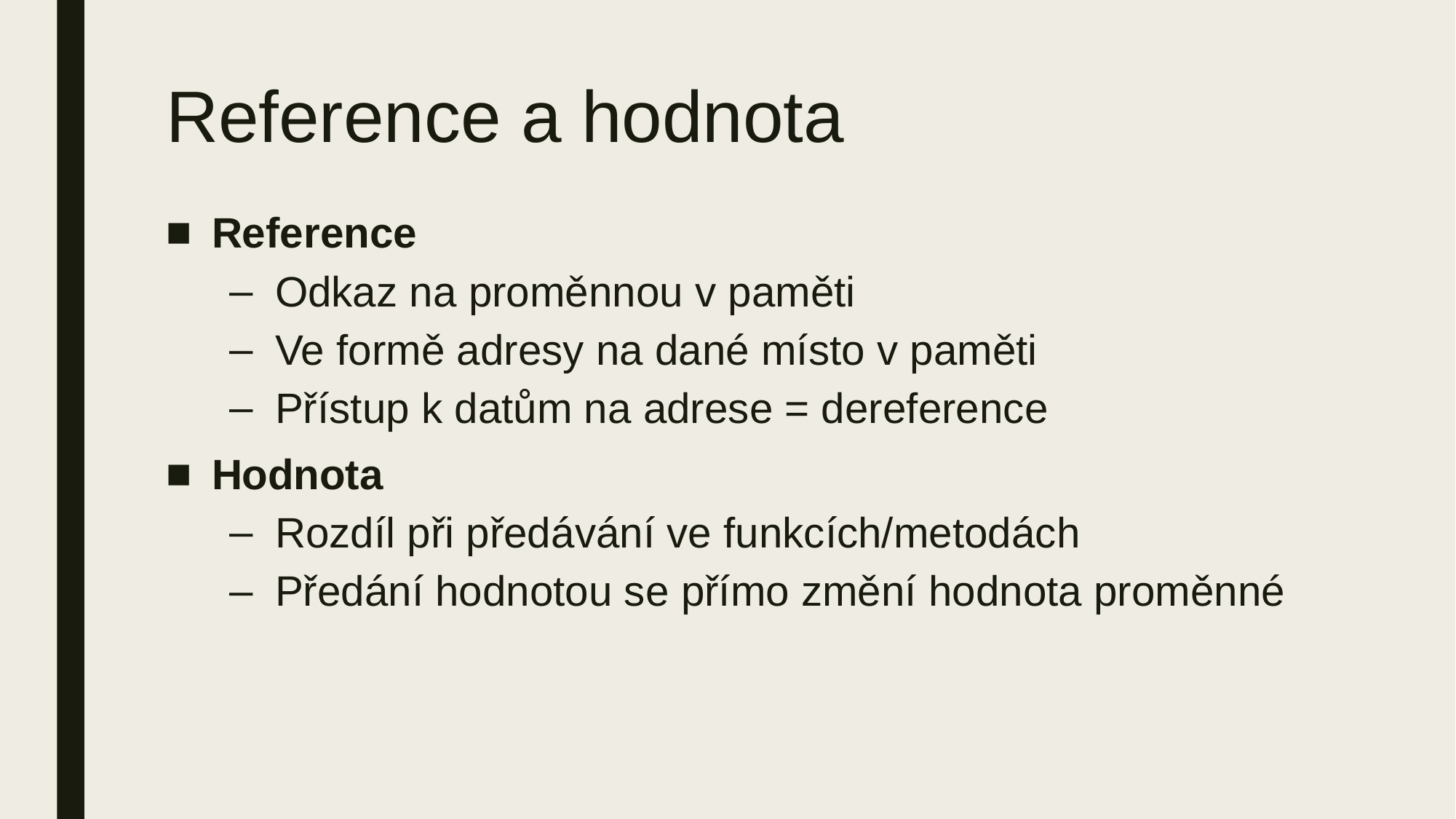

# Reference a hodnota
Reference
Odkaz na proměnnou v paměti
Ve formě adresy na dané místo v paměti
Přístup k datům na adrese = dereference
Hodnota
Rozdíl při předávání ve funkcích/metodách
Předání hodnotou se přímo změní hodnota proměnné